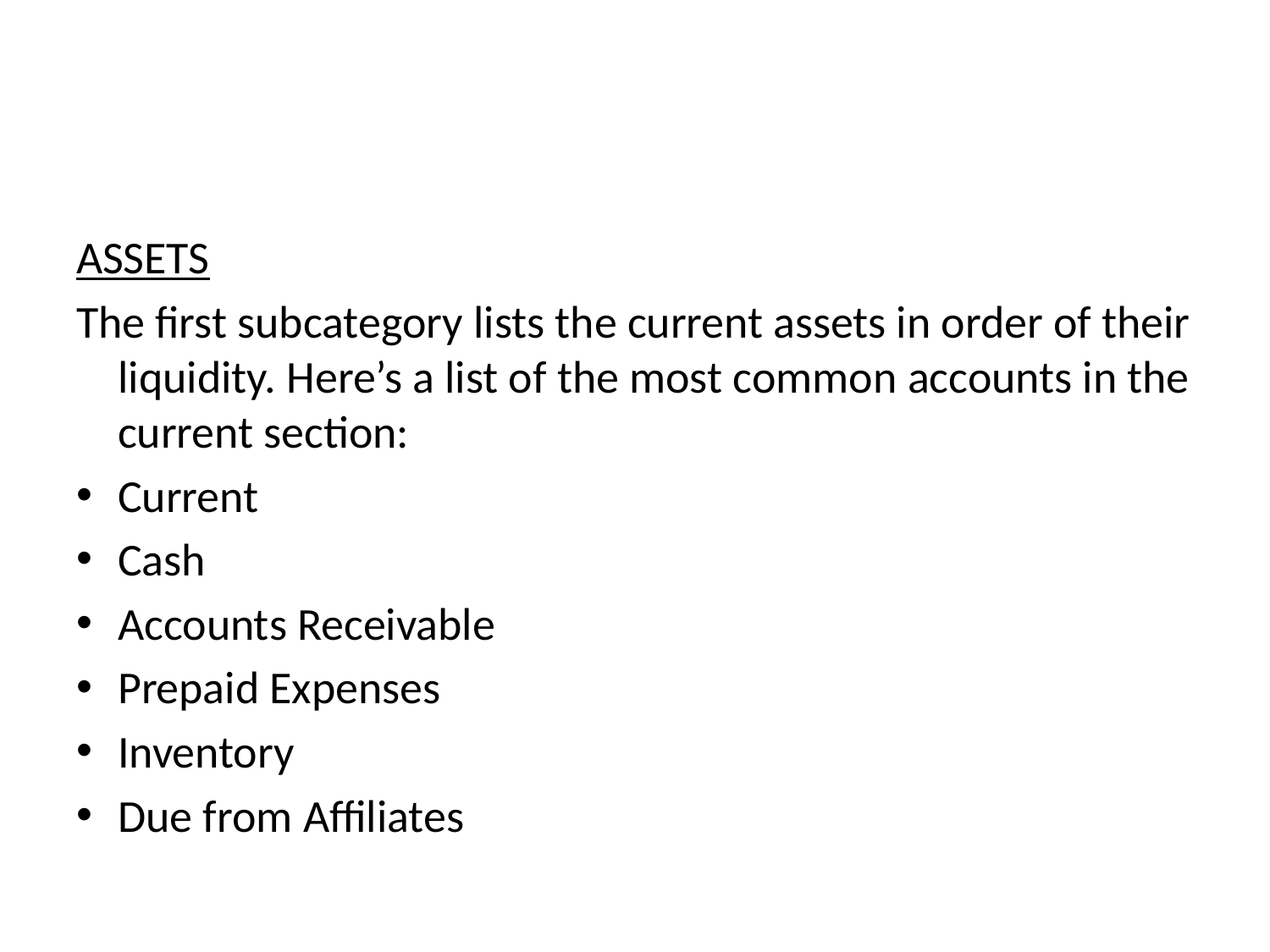

#
ASSETS
The first subcategory lists the current assets in order of their liquidity. Here’s a list of the most common accounts in the current section:
Current
Cash
Accounts Receivable
Prepaid Expenses
Inventory
Due from Affiliates